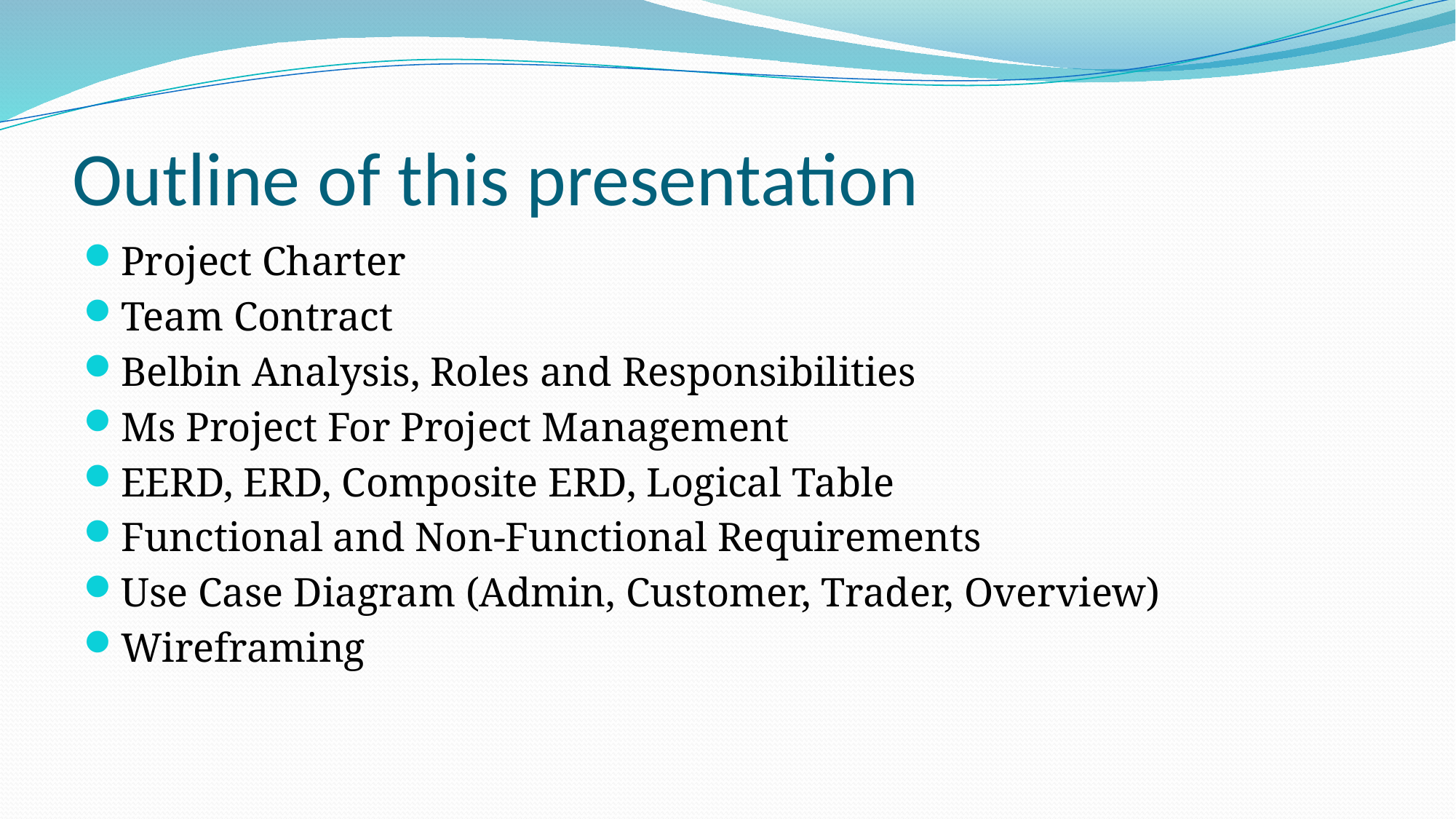

# Outline of this presentation
Project Charter
Team Contract
Belbin Analysis, Roles and Responsibilities
Ms Project For Project Management
EERD, ERD, Composite ERD, Logical Table
Functional and Non-Functional Requirements
Use Case Diagram (Admin, Customer, Trader, Overview)
Wireframing